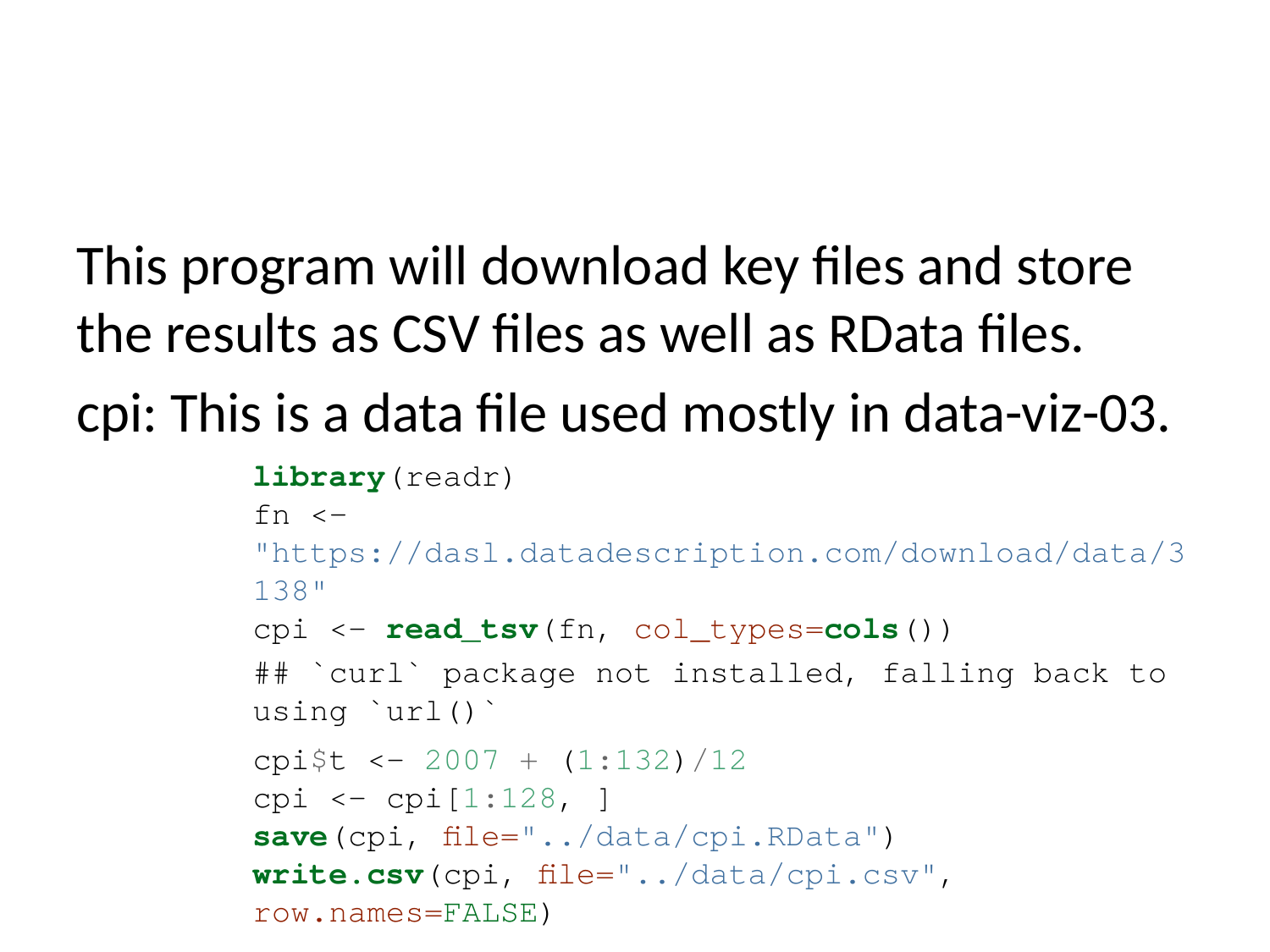

This program will download key files and store the results as CSV files as well as RData files.
cpi: This is a data file used mostly in data-viz-03.
library(readr)
fn <- "https://dasl.datadescription.com/download/data/3138"
cpi <- read_tsv(fn, col_types=cols())
## `curl` package not installed, falling back to using `url()`
cpi$t <- 2007 + (1:132)/12
cpi <- cpi[1:128, ]
save(cpi, file="../data/cpi.RData")
write.csv(cpi, file="../data/cpi.csv", row.names=FALSE)